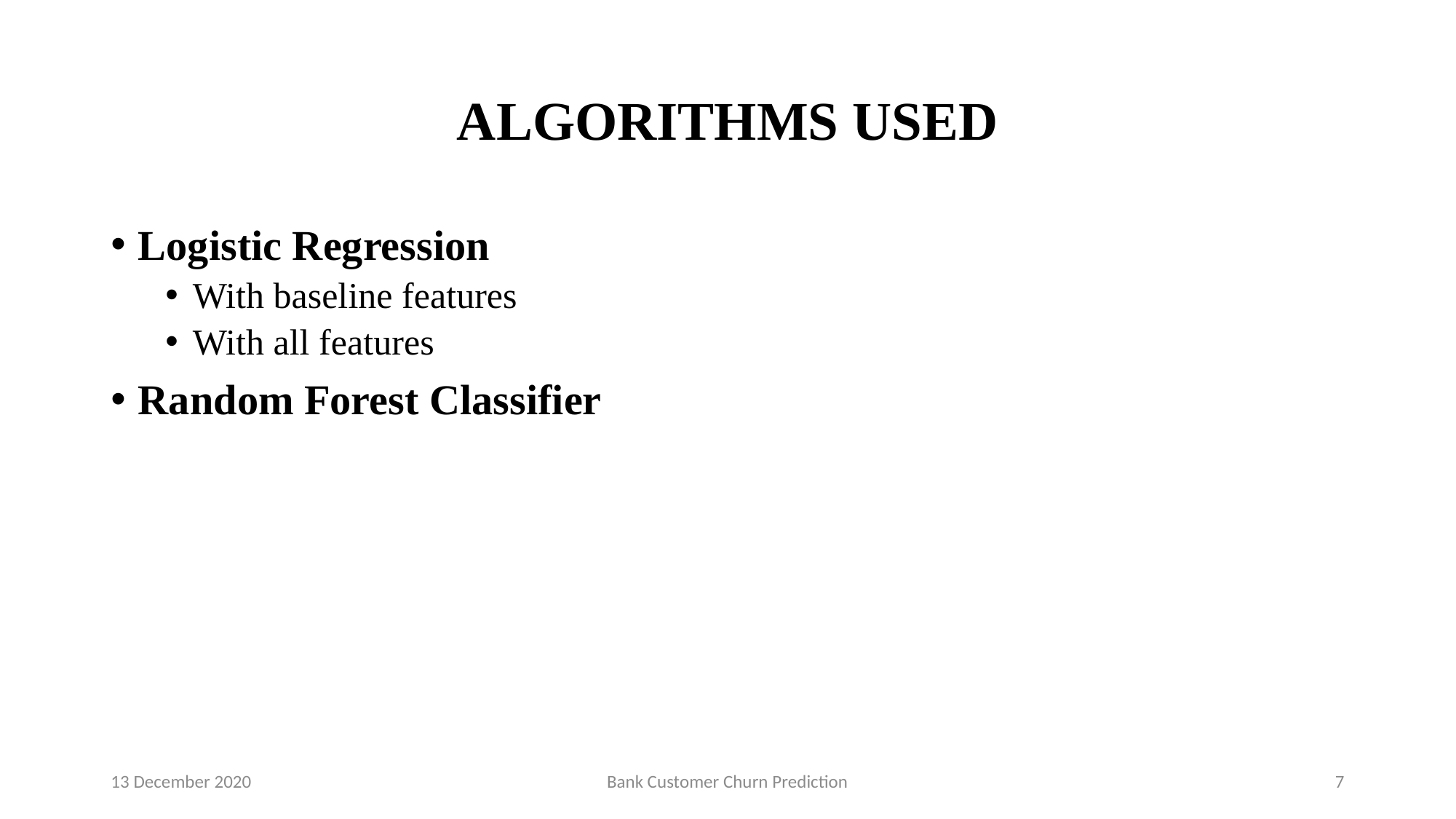

# ALGORITHMS USED
Logistic Regression
With baseline features
With all features
Random Forest Classifier

13 December 2020
Bank Customer Churn Prediction
7